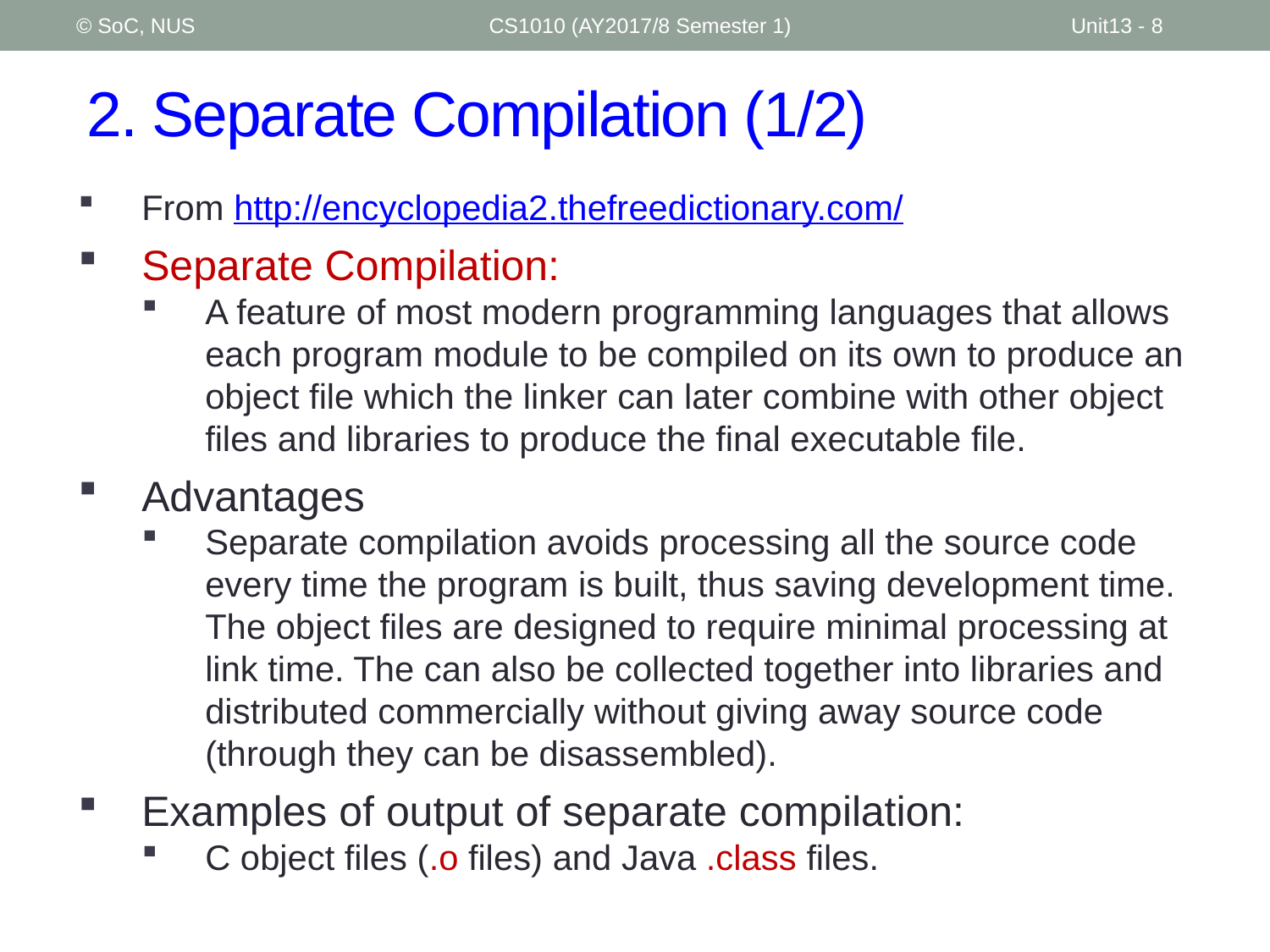

© SoC, NUS
CS1010 (AY2017/8 Semester 1)
Unit13 - 8
# 2. Separate Compilation (1/2)
From http://encyclopedia2.thefreedictionary.com/
Separate Compilation:
A feature of most modern programming languages that allows each program module to be compiled on its own to produce an object file which the linker can later combine with other object files and libraries to produce the final executable file.
Advantages
Separate compilation avoids processing all the source code every time the program is built, thus saving development time. The object files are designed to require minimal processing at link time. The can also be collected together into libraries and distributed commercially without giving away source code (through they can be disassembled).
Examples of output of separate compilation:
C object files (.o files) and Java .class files.